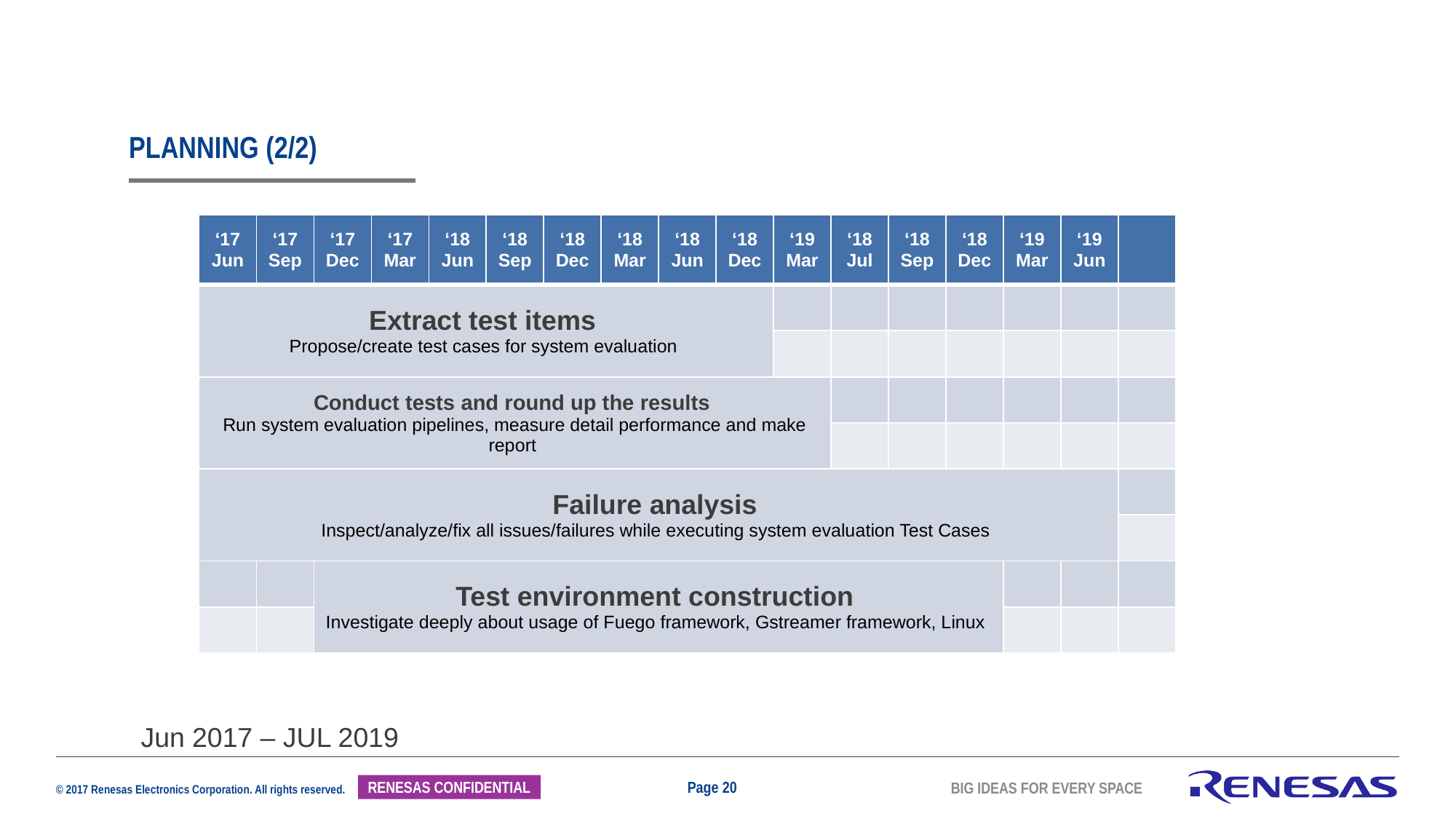

# planning (2/2)

| ‘17 Jun | ‘17 Sep | ‘17 Dec | ‘17 Mar | ‘18 Jun | ‘18 Sep | ‘18 Dec | ‘18 Mar | ‘18 Jun | ‘18 Dec | ‘19 Mar | ‘18 Jul | ‘18 Sep | ‘18 Dec | ‘19 Mar | ‘19 Jun |  |
| --- | --- | --- | --- | --- | --- | --- | --- | --- | --- | --- | --- | --- | --- | --- | --- | --- |
| Extract test items Propose/create test cases for system evaluation |  |  |  |  |  |  |  |  |  |  |  |  |  |  |  |  |
|  |  |  |  |  |  |  |  |  |  |  |  |  |  |  |  |  |
| Conduct tests and round up the results Run system evaluation pipelines, measure detail performance and make report |  |  |  |  |  |  |  |  |  |  |  |  |  |  |  |  |
|  |  |  |  |  |  |  |  |  |  |  |  |  |  |  |  |  |
| Failure analysis Inspect/analyze/fix all issues/failures while executing system evaluation Test Cases |  |  |  |  |  |  |  |  |  |  |  |  |  |  |  |  |
|  |  |  |  |  |  |  |  |  |  |  |  |  |  |  |  |  |
|  |  | Test environment construction Investigate deeply about usage of Fuego framework, Gstreamer framework, Linux |  |  |  |  |  |  |  |  |  |  |  |  |  |  |
|  |  |  |  |  |  |  |  |  |  |  |  |  |  |  |  |  |
Jun 2017 – JUL 2019
Page 20